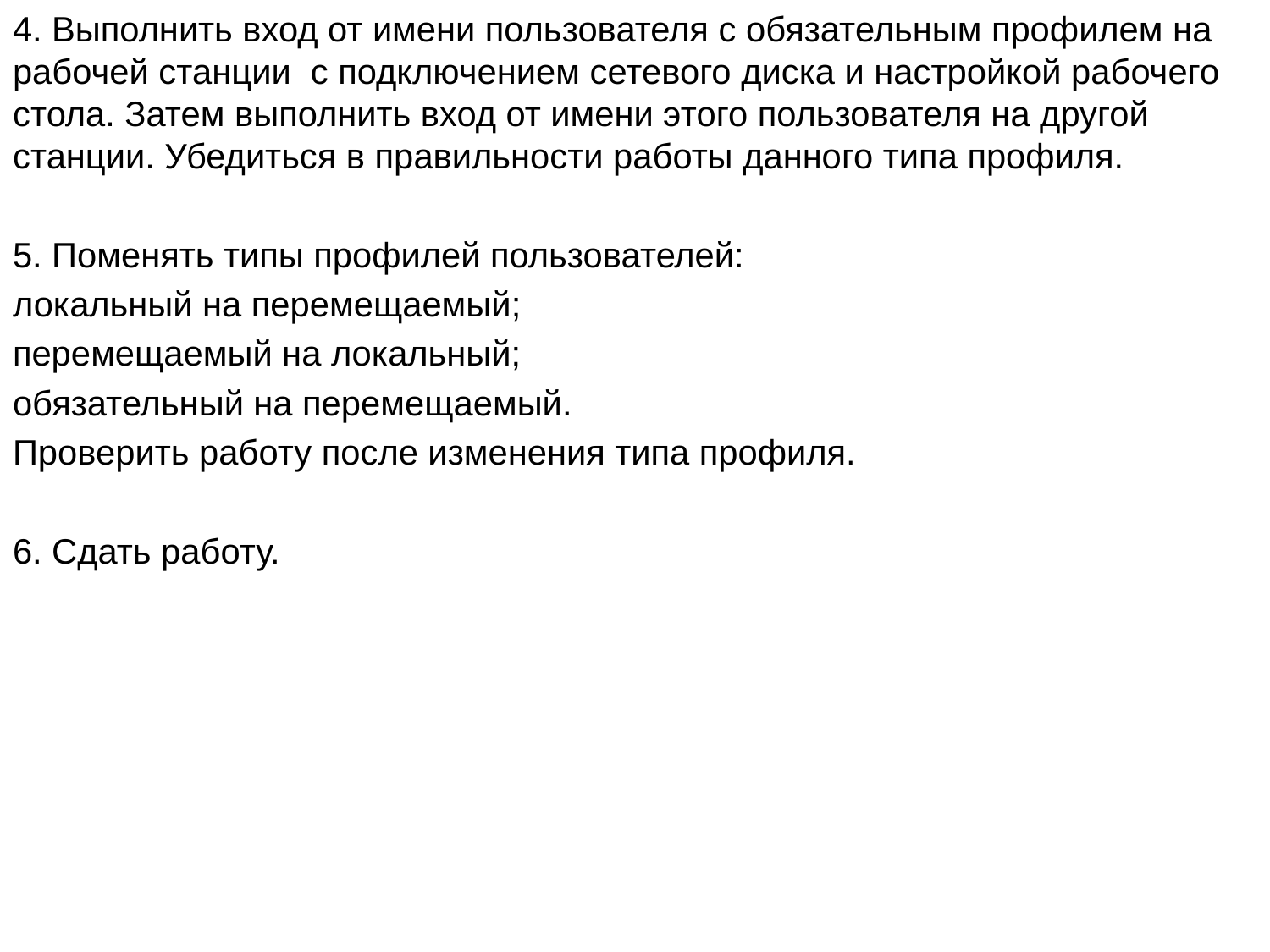

# 4. Выполнить вход от имени пользователя c обязательным профилем на рабочей станции  с подключением сетевого диска и настройкой рабочего стола. Затем выполнить вход от имени этого пользователя на другой станции. Убедиться в правильности работы данного типа профиля.

5. Поменять типы профилей пользователей:
локальный на перемещаемый;
перемещаемый на локальный;
обязательный на перемещаемый.
Проверить работу после изменения типа профиля.

6. Сдать работу.